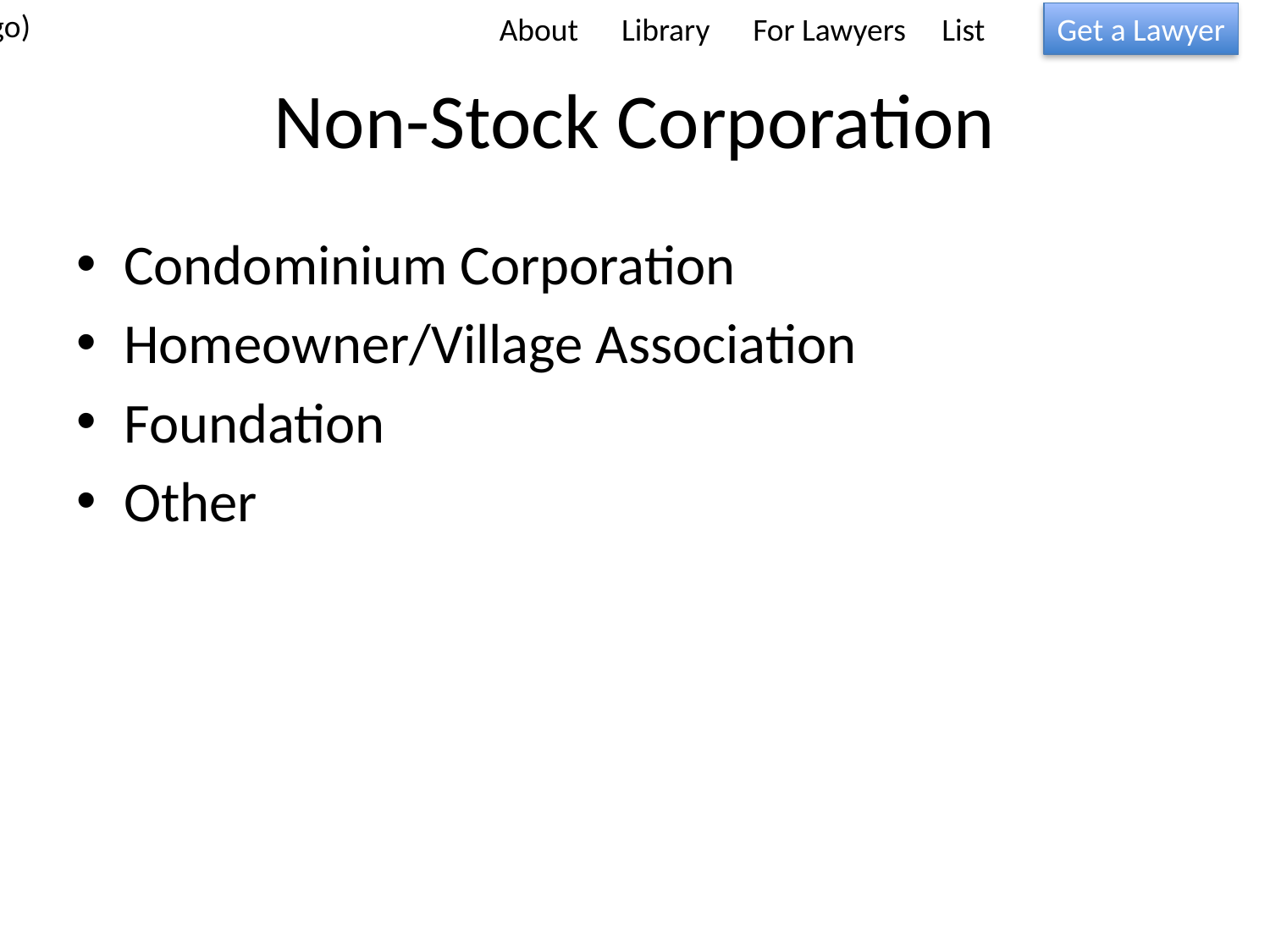

(Logo)
About      Library      For Lawyers     List
Get a Lawyer
# Non-Stock Corporation
Condominium Corporation
Homeowner/Village Association
Foundation
Other